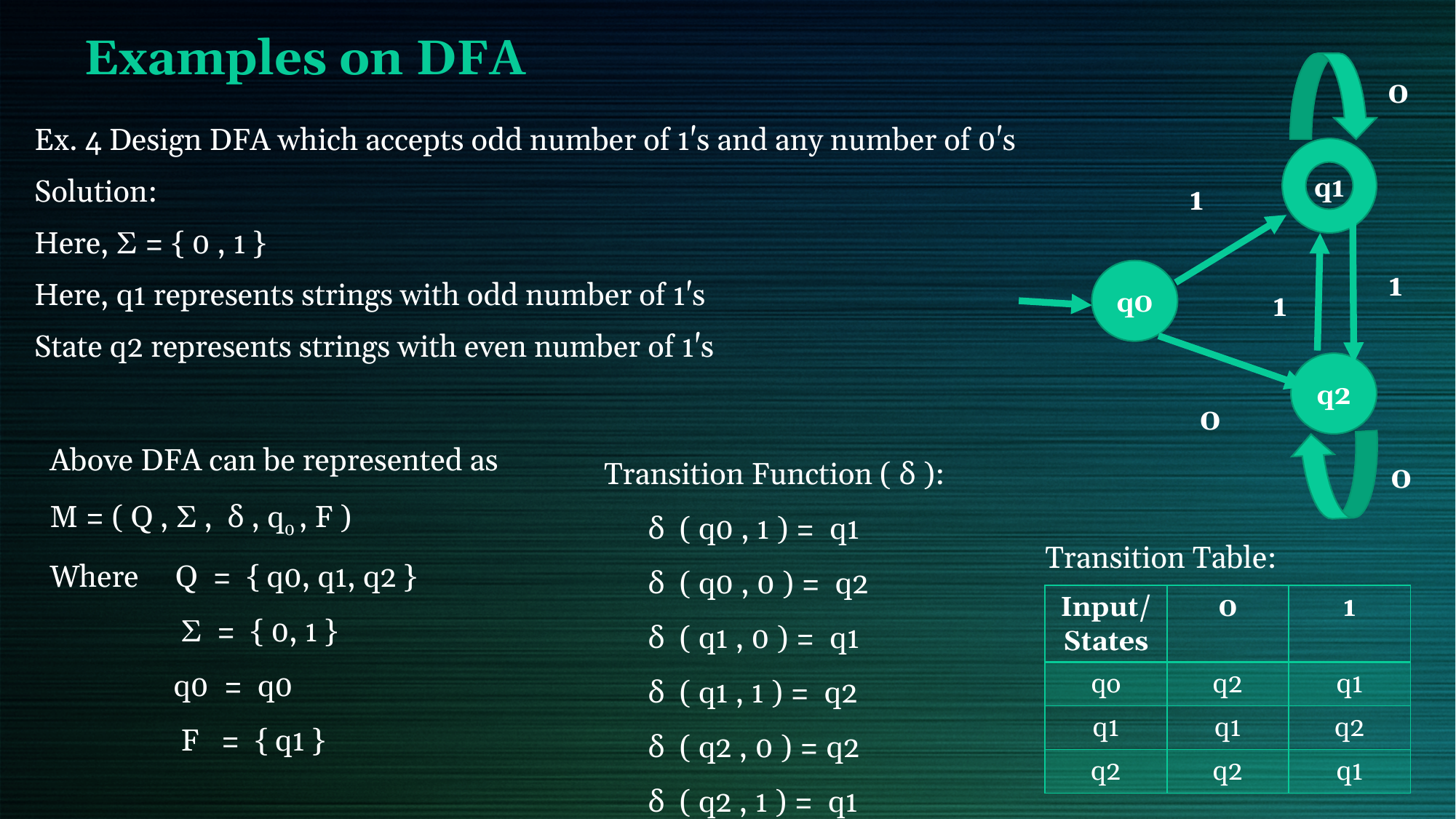

# Examples on DFA

0
Ex. 4 Design DFA which accepts odd number of 1's and any number of 0's
Solution:
Here, Σ = { 0 , 1 }
Here, q1 represents strings with odd number of 1's
State q2 represents strings with even number of 1's
q1
1
1
q0
1
q2
0
Above DFA can be represented as
M = ( Q , Σ ,  δ , q0 , F )
Where     Q  =  { q0, q1, q2 }
                  Σ  =  { 0, 1 }
                 q0  =  q0
                  F   =  { q1 }
Transition Function ( δ ):
      δ  ( q0 , 1 ) =  q1
      δ  ( q0 , 0 ) =  q2
      δ  ( q1 , 0 ) =  q1
      δ  ( q1 , 1 ) =  q2
      δ  ( q2 , 0 ) = q2
      δ  ( q2 , 1 ) =  q1

0
Transition Table:
| Input/States | 0 | 1 |
| --- | --- | --- |
| qo | q2 | q1 |
| q1 | q1 | q2 |
| q2 | q2 | q1 |